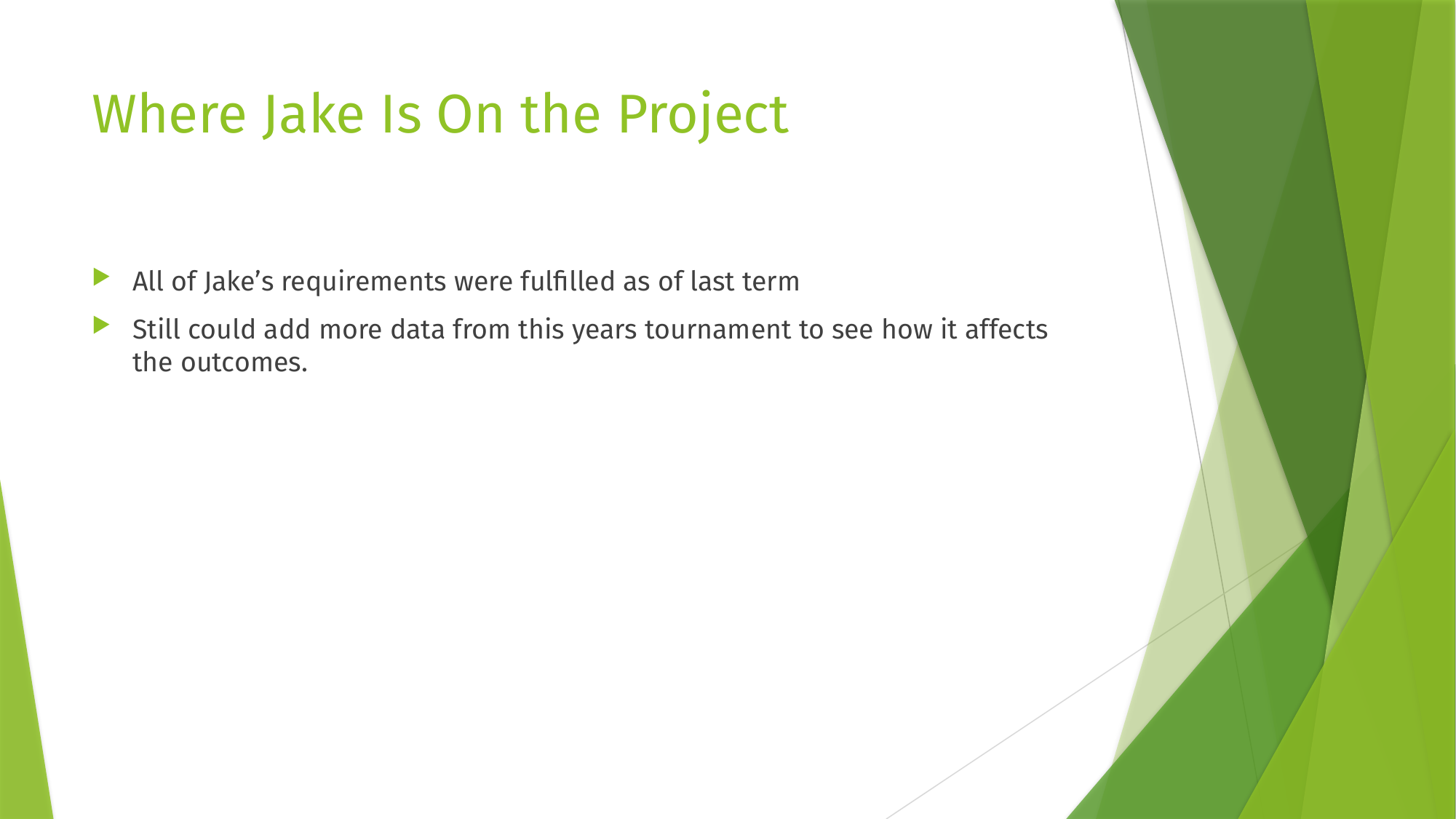

# Where Jake Is On the Project
All of Jake’s requirements were fulfilled as of last term
Still could add more data from this years tournament to see how it affects the outcomes.